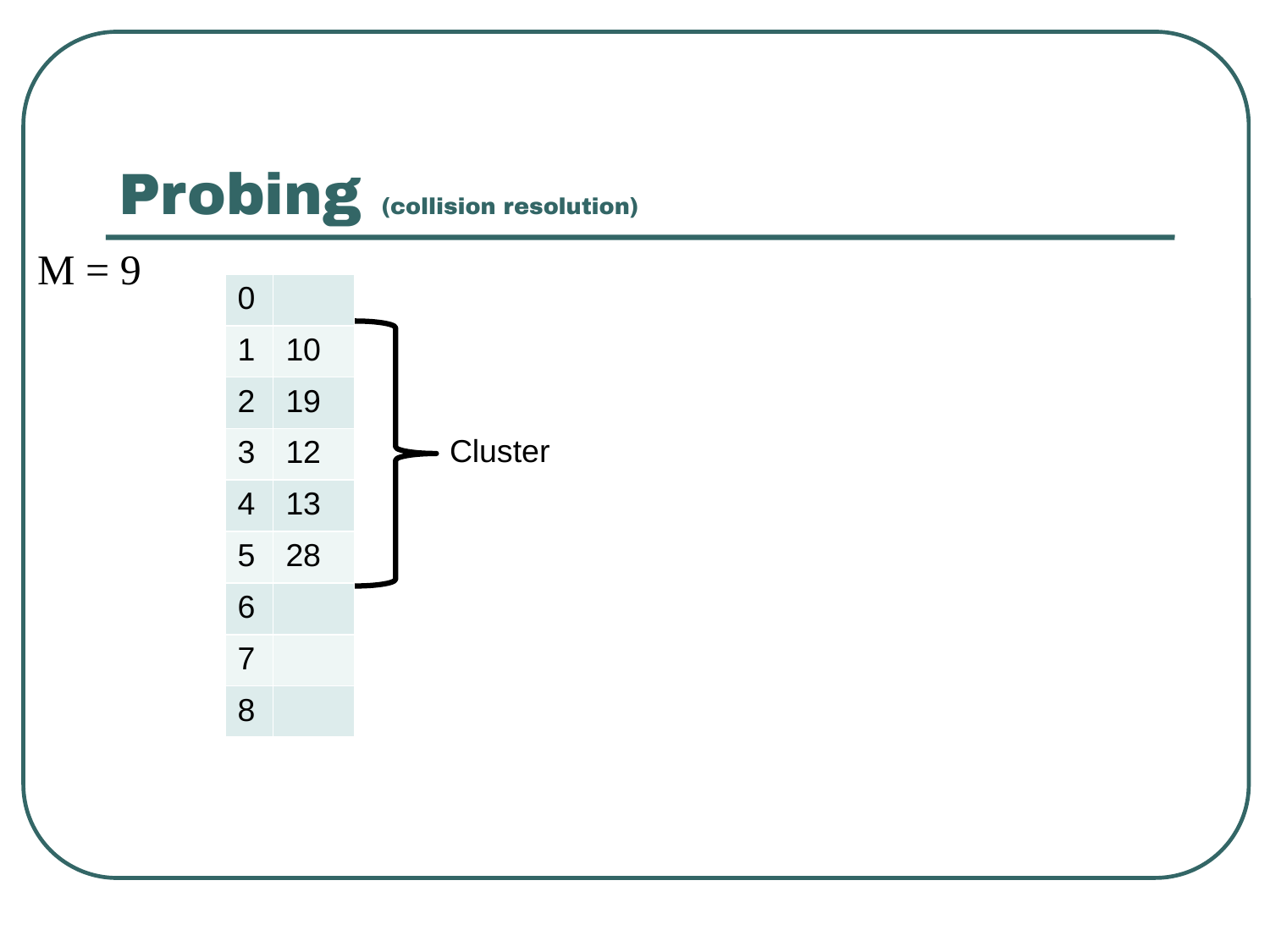

# Probing (collision resolution)

M = 9
| 0 |
| --- |
| 1 |
| 2 |
| 3 |
| 4 |
| 5 |
| 6 |
| 7 |
| 8 |
|  |
| --- |
| 10 |
| 19 |
| 12 |
| 13 |
| 28 |
|  |
|  |
|  |

Cluster